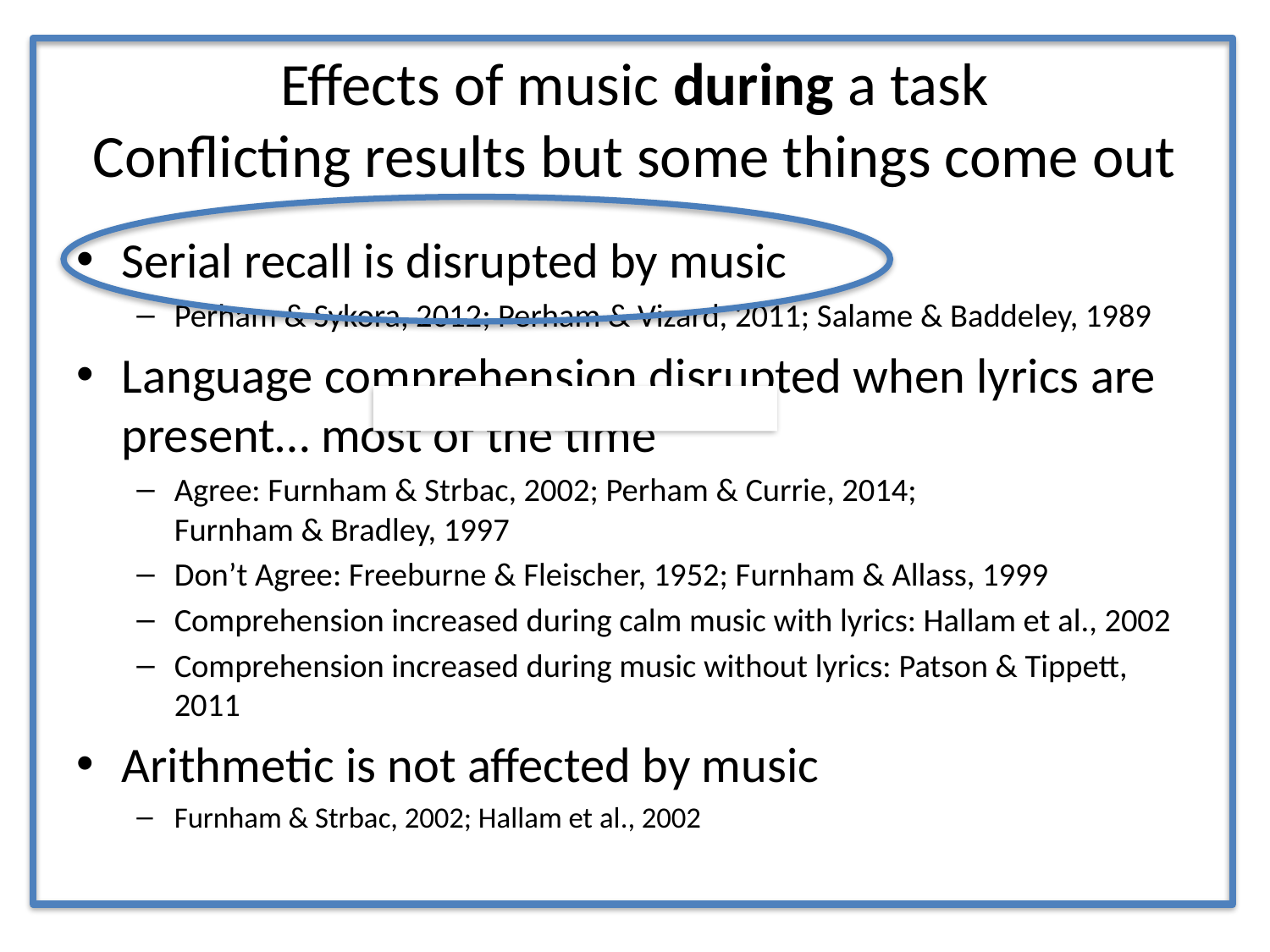

# Effects of music during a task Conflicting results but some things come out

Serial recall is disrupted by music
Perham & Sykora, 2012; Perham & Vizard, 2011; Salame & Baddeley, 1989
Language comprehension disrupted when lyrics are present… most of the time
Agree: Furnham & Strbac, 2002; Perham & Currie, 2014;
Furnham & Bradley, 1997
Don’t Agree: Freeburne & Fleischer, 1952; Furnham & Allass, 1999
Comprehension increased during calm music with lyrics: Hallam et al., 2002
Comprehension increased during music without lyrics: Patson & Tippett, 2011
Arithmetic is not affected by music
Furnham & Strbac, 2002; Hallam et al., 2002